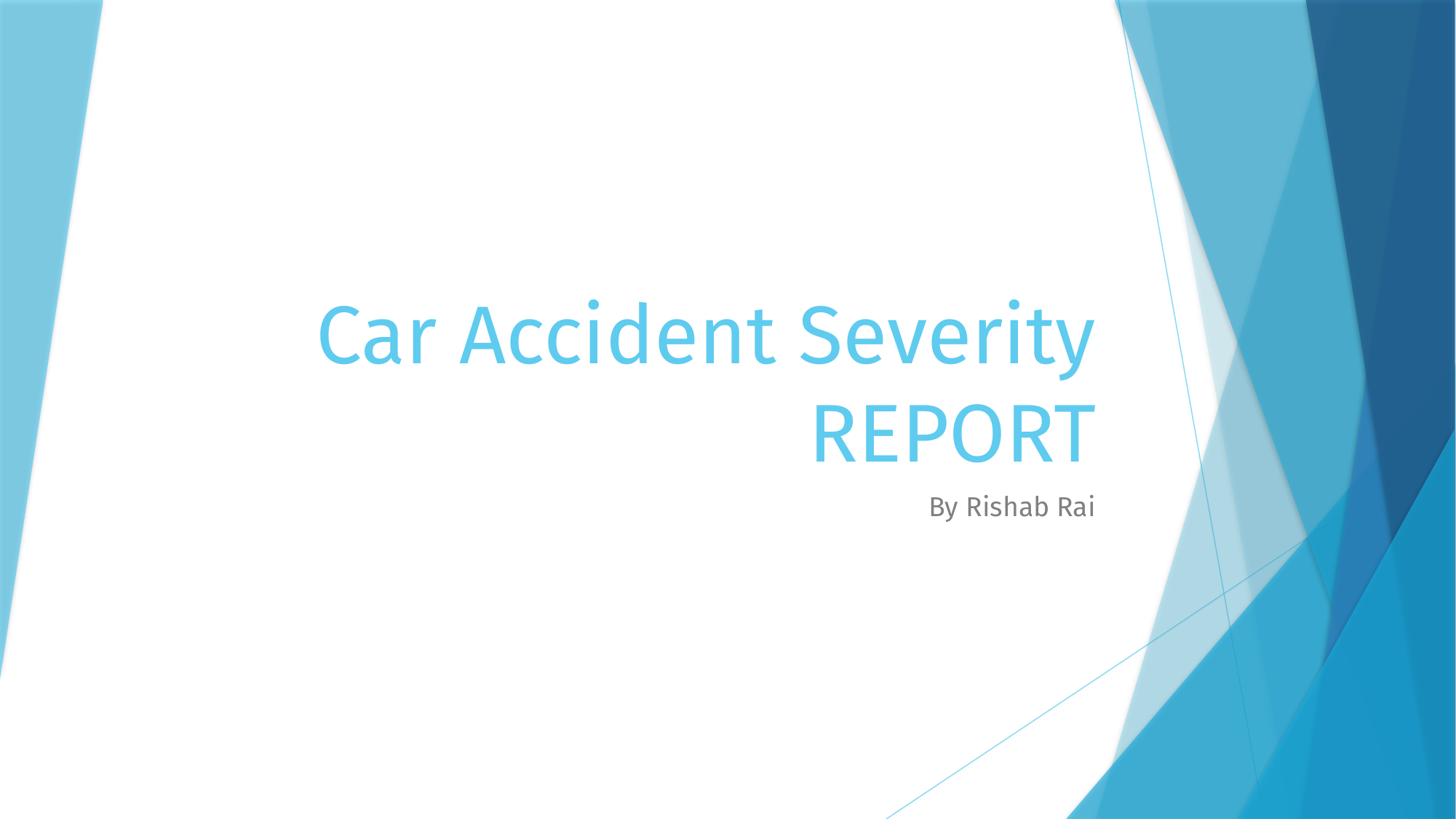

# Car Accident Severity REPORT
By Rishab Rai